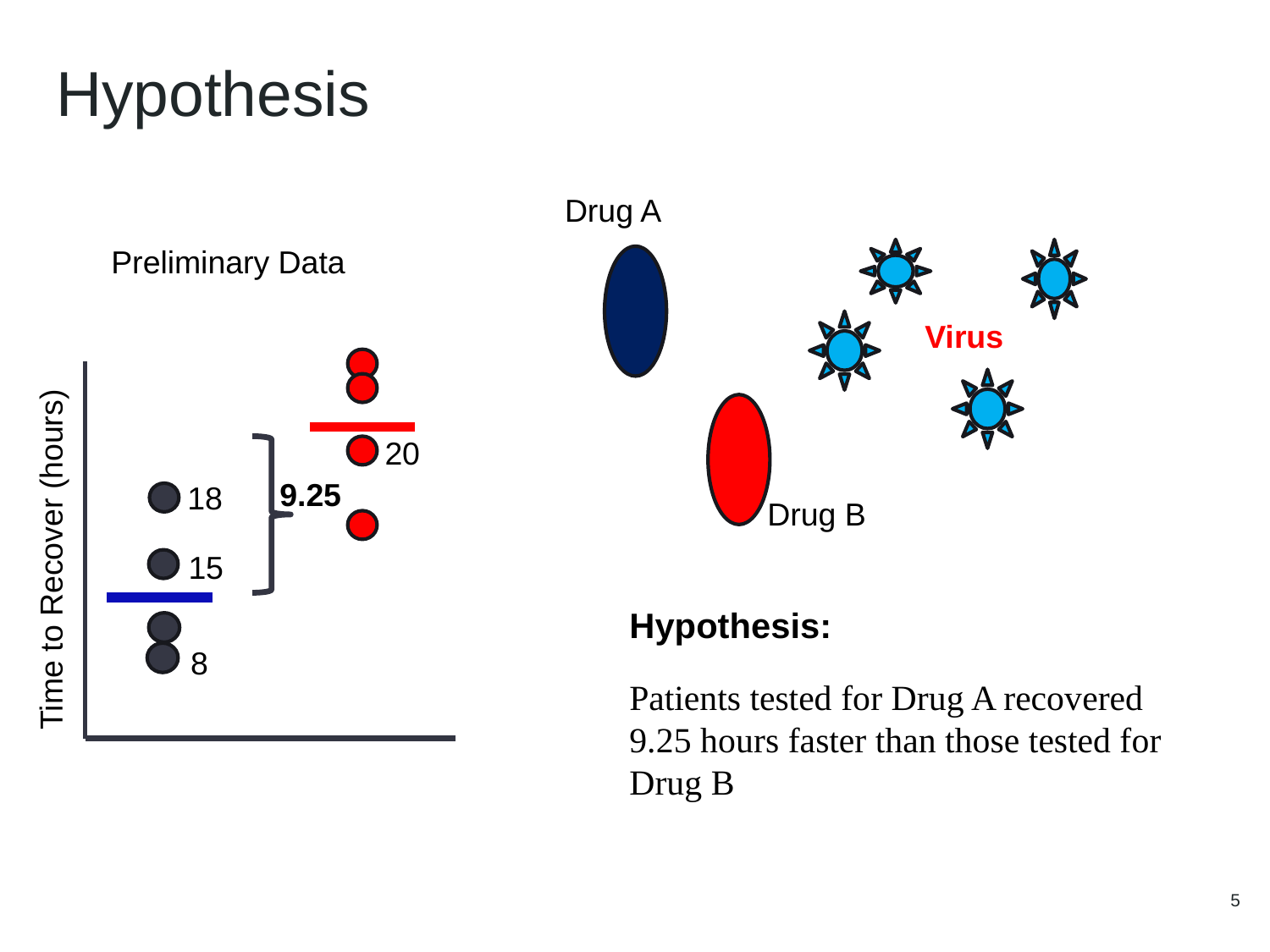

# Hypothesis
Drug A
Preliminary Data

Virus

20

9.25
18

Drug B

Time to Recover (hours)
15

Hypothesis:

Patients tested for Drug A recovered 9.25 hours faster than those tested for Drug B

8

5